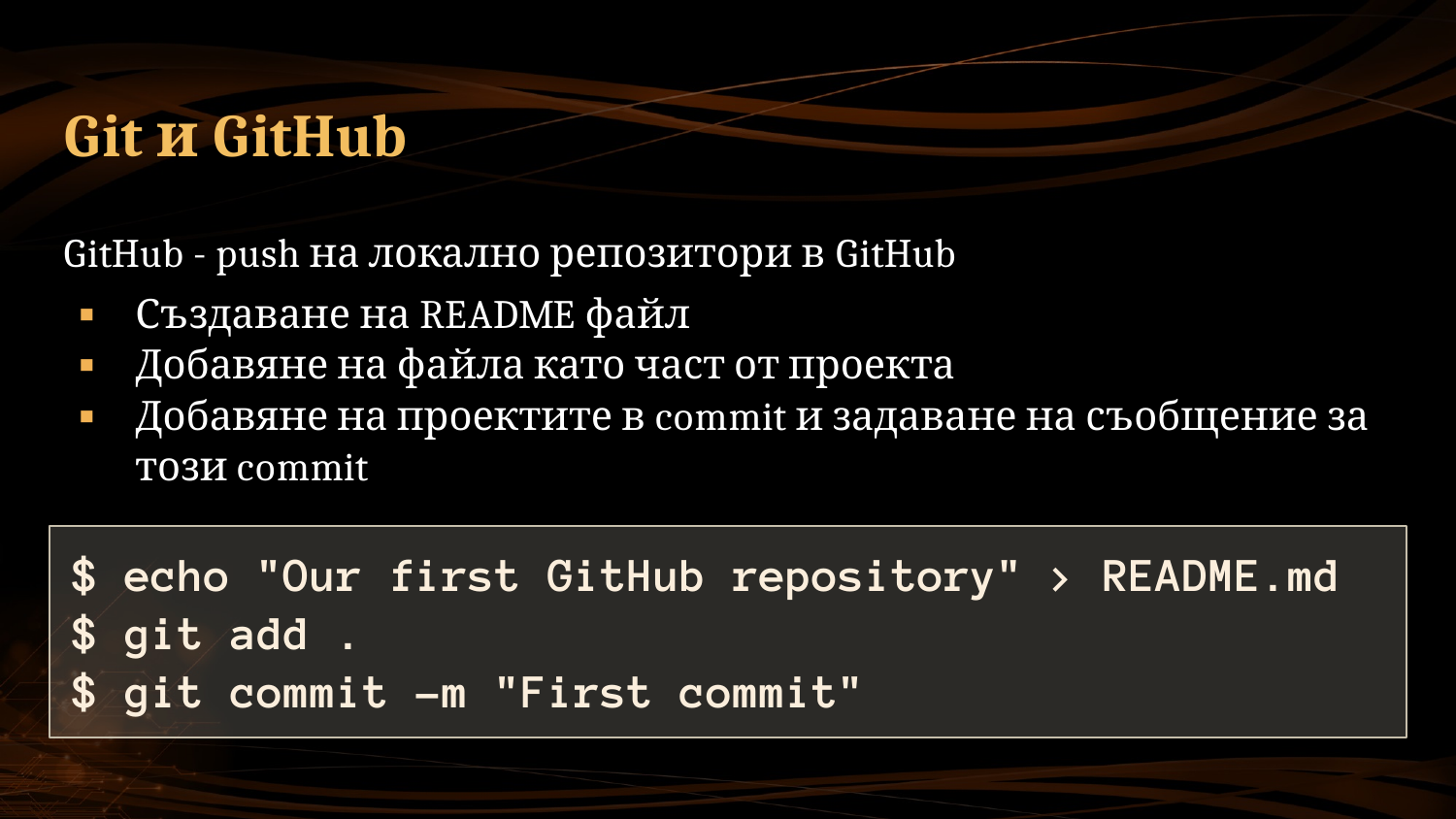

# Git и GitHub
GitHub - push на локално репозитори в GitHub
Създаване на README файл
Добавяне на файла като част от проекта
Добавяне на проектите в commit и задаване на съобщение за този commit

$ echo "Our first GitHub repository" > README.md
$ git add .
$ git commit -m "First commit"